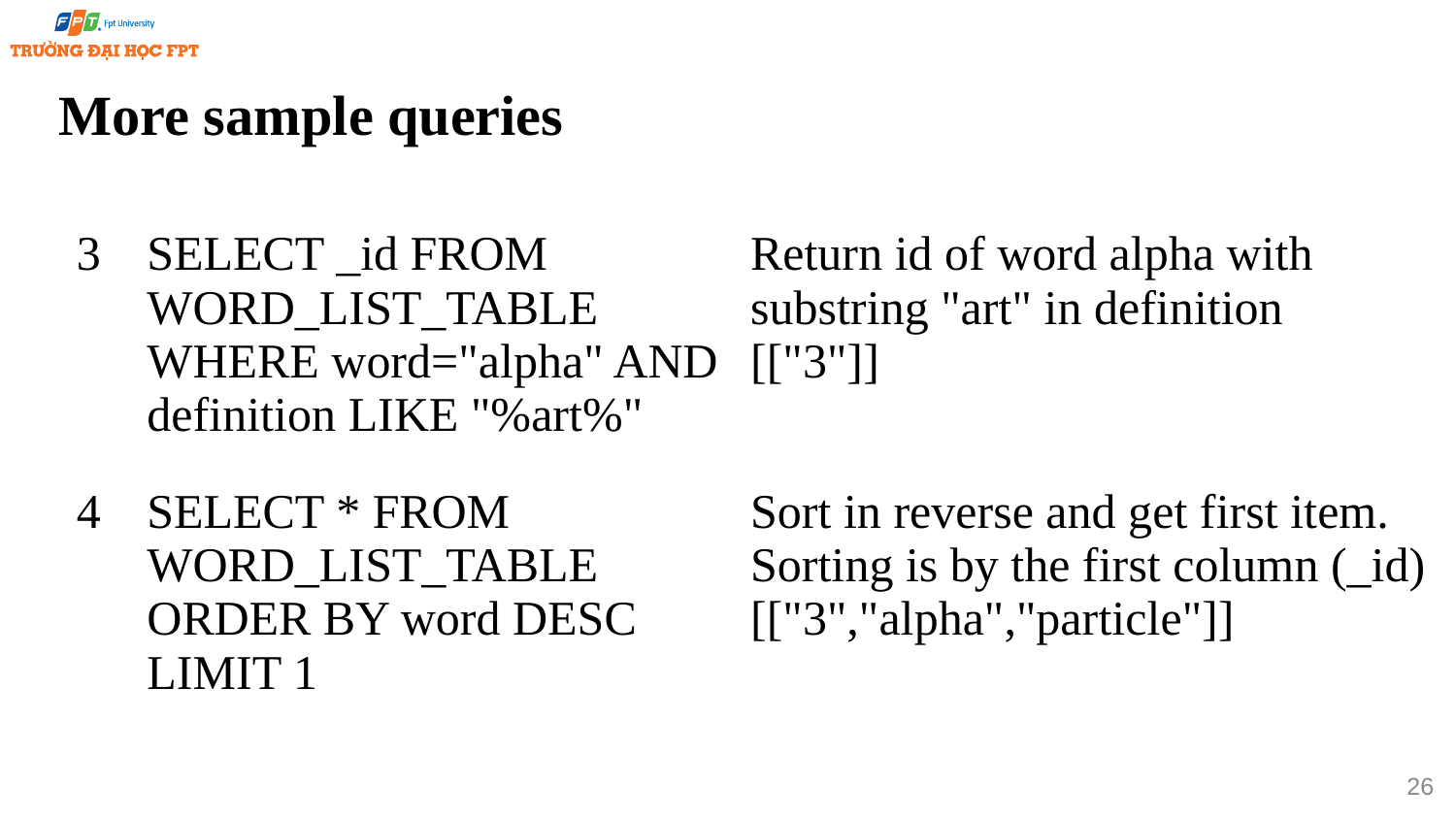

# More sample queries
| 3 | SELECT \_id FROM WORD\_LIST\_TABLE WHERE word="alpha" AND definition LIKE "%art%" | Return id of word alpha with substring "art" in definition [["3"]] |
| --- | --- | --- |
| 4 | SELECT \* FROM WORD\_LIST\_TABLE ORDER BY word DESC LIMIT 1 | Sort in reverse and get first item. Sorting is by the first column (\_id) [["3","alpha","particle"]] |
26